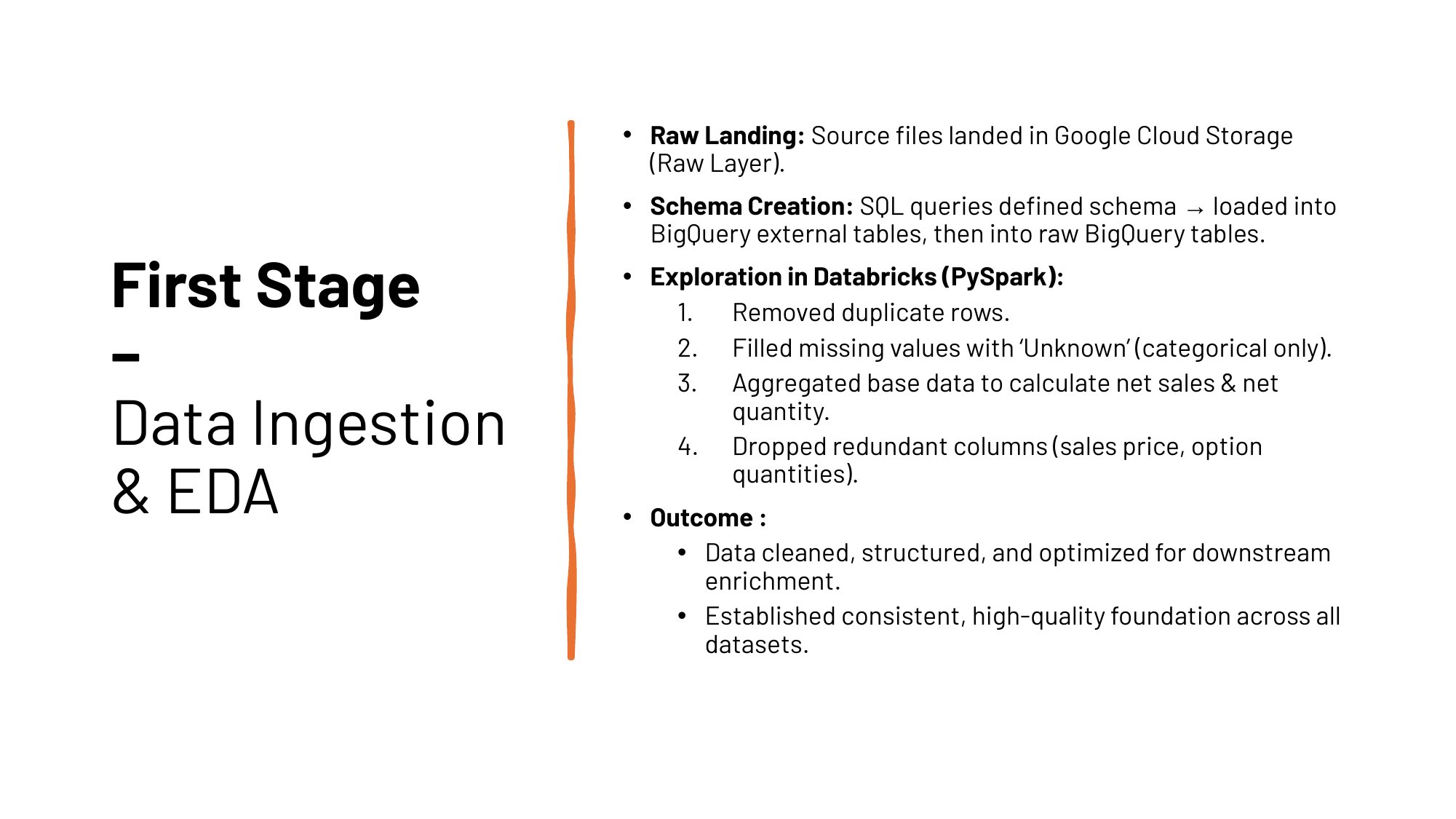

# First Stage – Data Ingestion & EDA
Raw Landing: Source files landed in Google Cloud Storage (Raw Layer).
Schema Creation: SQL queries defined schema → loaded into BigQuery external tables, then into raw BigQuery tables.
Exploration in Databricks (PySpark):
Removed duplicate rows.
Filled missing values with ‘Unknown’ (categorical only).
Aggregated base data to calculate net sales & net quantity.
Dropped redundant columns (sales price, option quantities).
Outcome :
Data cleaned, structured, and optimized for downstream enrichment.
Established consistent, high-quality foundation across all datasets.